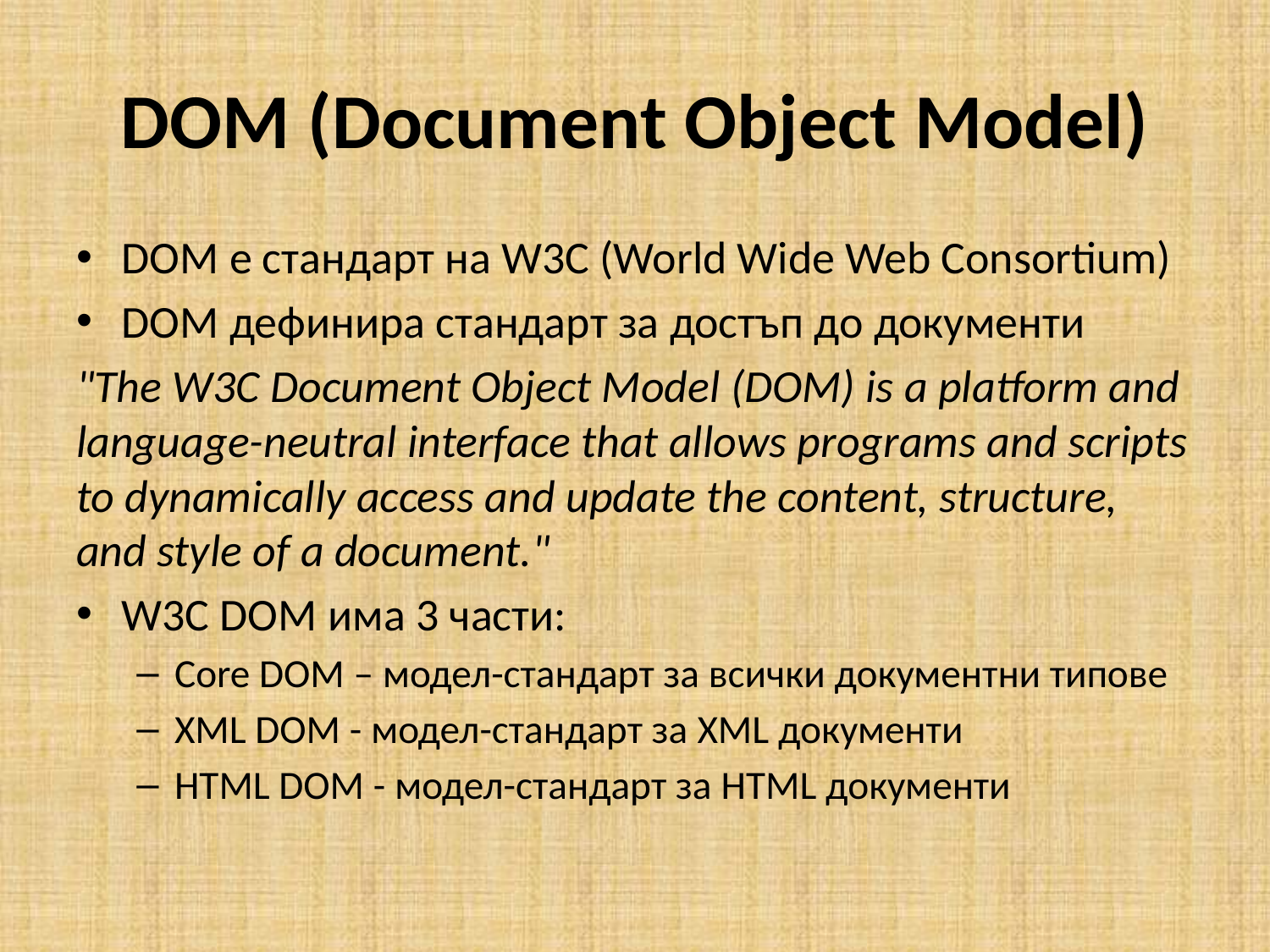

# DOM (Document Object Model)
DOM е стандарт на W3C (World Wide Web Consortium)
DOM дефинира стандарт за достъп до документи
"The W3C Document Object Model (DOM) is a platform and language-neutral interface that allows programs and scripts to dynamically access and update the content, structure, and style of a document."
W3C DOM има 3 части:
Core DOM – модел-стандарт за всички документни типове
XML DOM - модел-стандарт за XML документи
HTML DOM - модел-стандарт за HTML документи